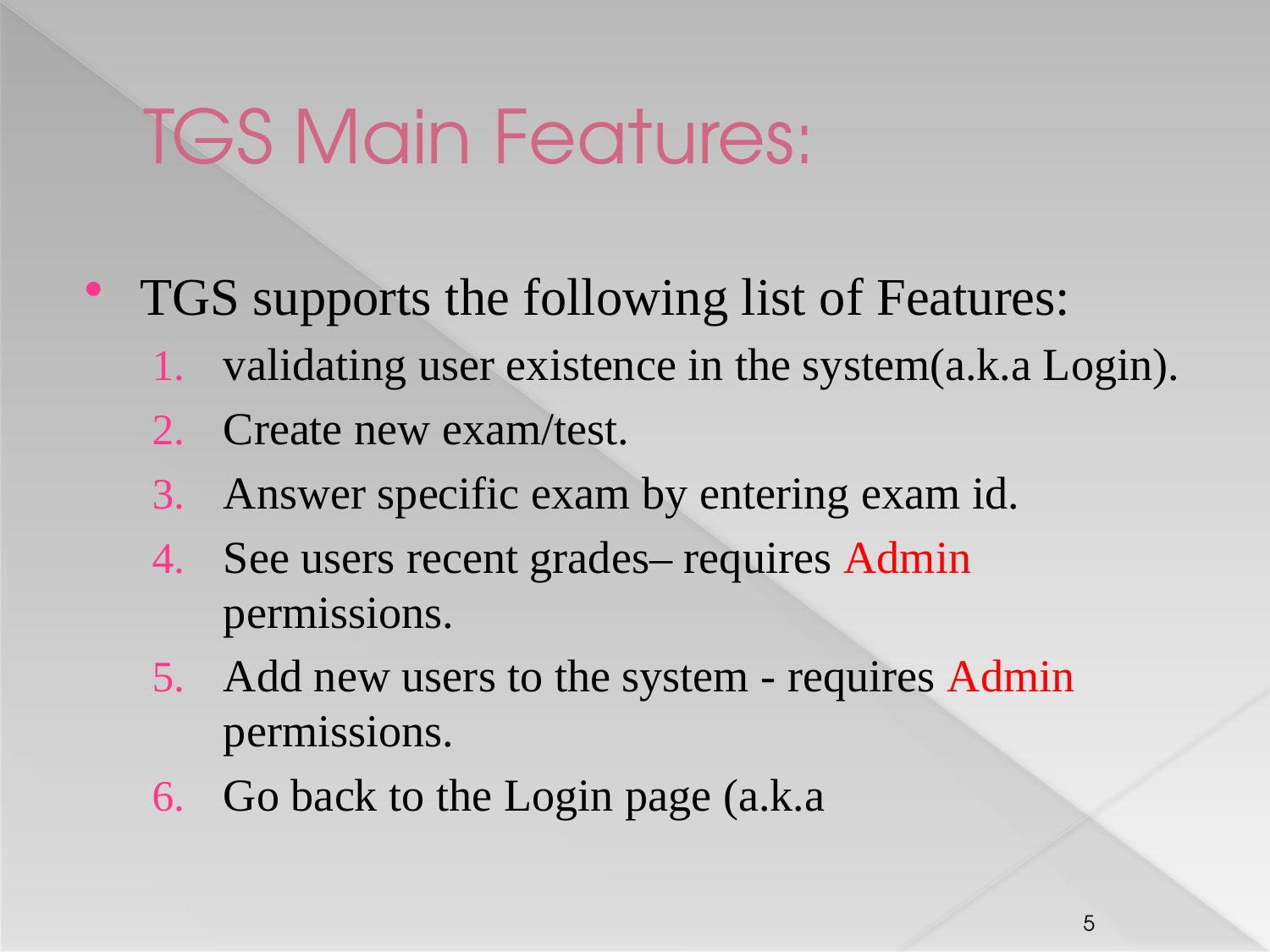

TGS Main Features:
TGS supports the following list of Features:
validating user existence in the system(a.k.a Login).
Create new exam/test.
Answer specific exam by entering exam id.
See users recent grades– requires Admin permissions.
Add new users to the system - requires Admin permissions.
Go back to the Login page (a.k.a
5